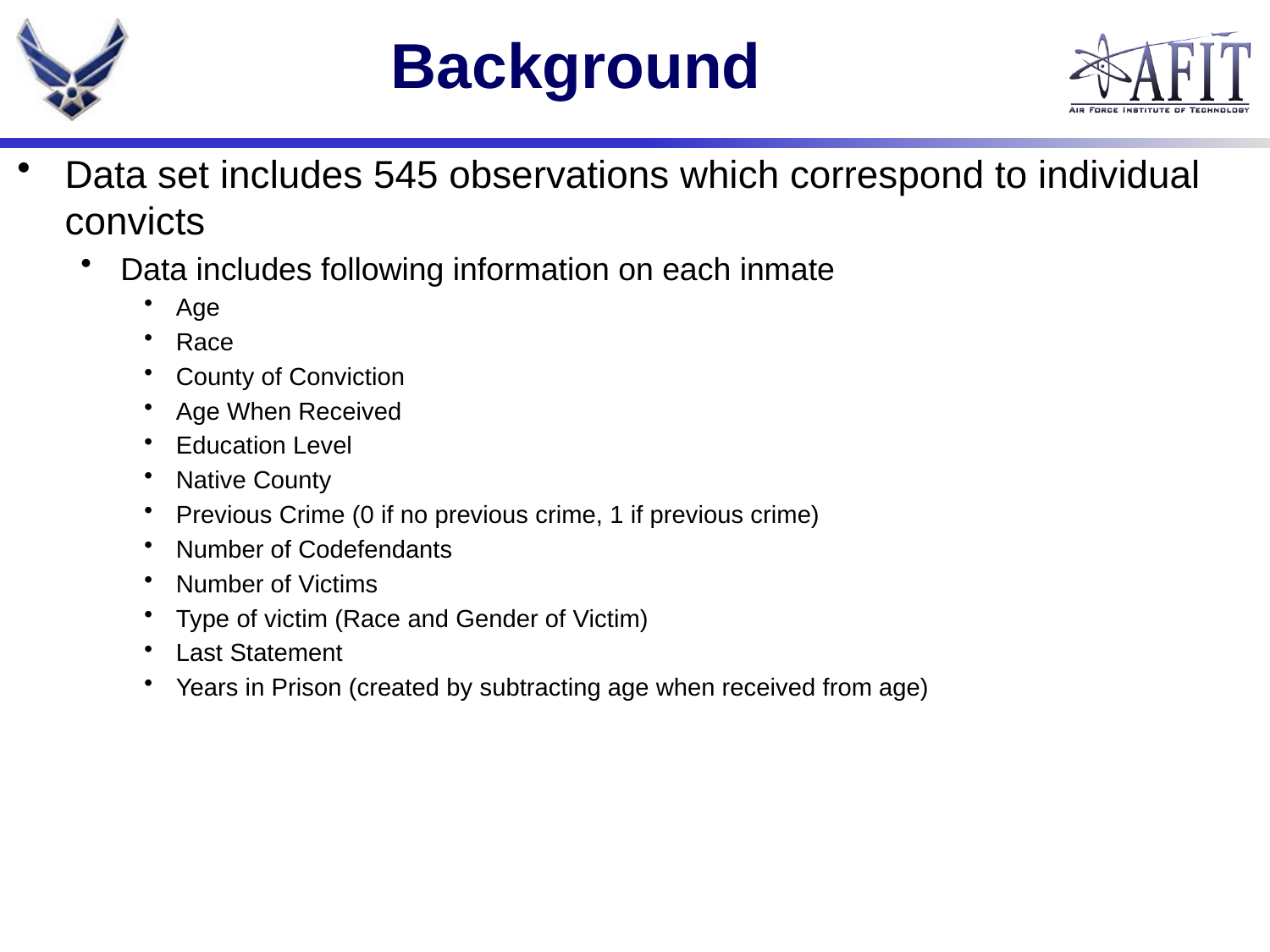

# Background
Data set includes 545 observations which correspond to individual convicts
Data includes following information on each inmate
Age
Race
County of Conviction
Age When Received
Education Level
Native County
Previous Crime (0 if no previous crime, 1 if previous crime)
Number of Codefendants
Number of Victims
Type of victim (Race and Gender of Victim)
Last Statement
Years in Prison (created by subtracting age when received from age)